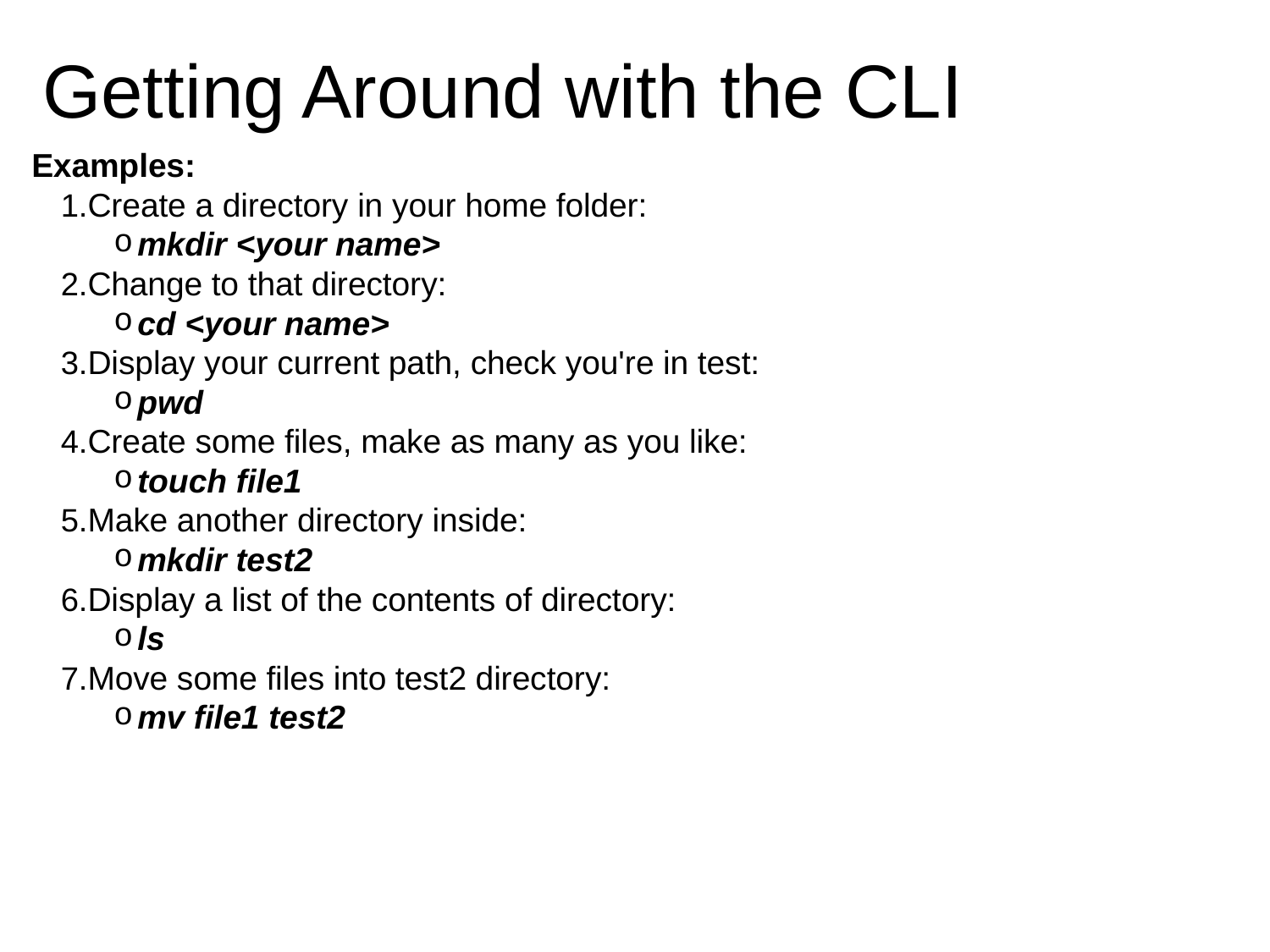

# Getting Around with the CLI
Examples:
Create a directory in your home folder:
mkdir <your name>
Change to that directory:
cd <your name>
Display your current path, check you're in test:
pwd
Create some files, make as many as you like:
touch file1
Make another directory inside:
mkdir test2
Display a list of the contents of directory:
ls
Move some files into test2 directory:
mv file1 test2